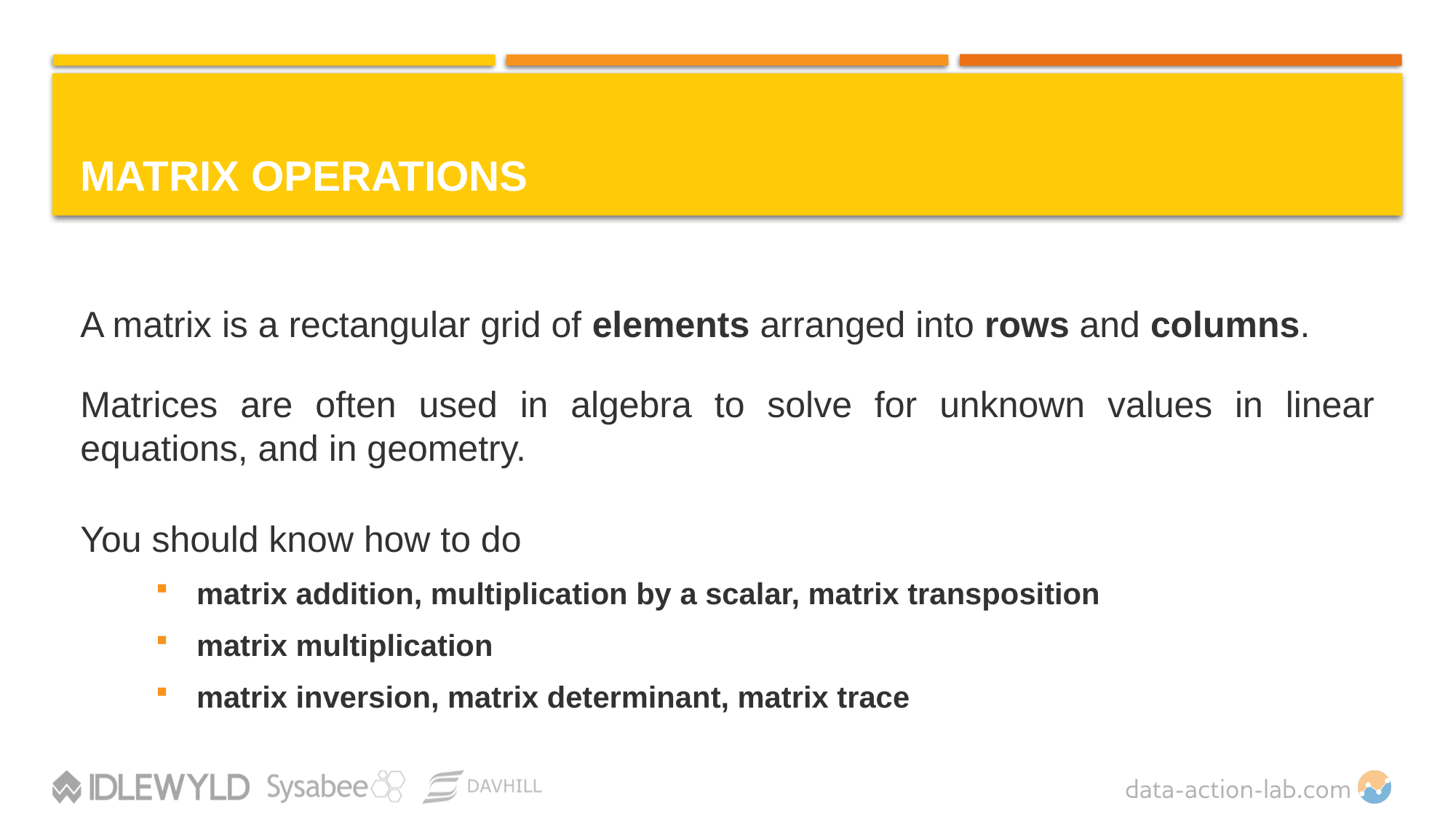

# Matrix Operations
A matrix is a rectangular grid of elements arranged into rows and columns.

Matrices are often used in algebra to solve for unknown values in linear equations, and in geometry.

You should know how to do
matrix addition, multiplication by a scalar, matrix transposition
matrix multiplication
matrix inversion, matrix determinant, matrix trace